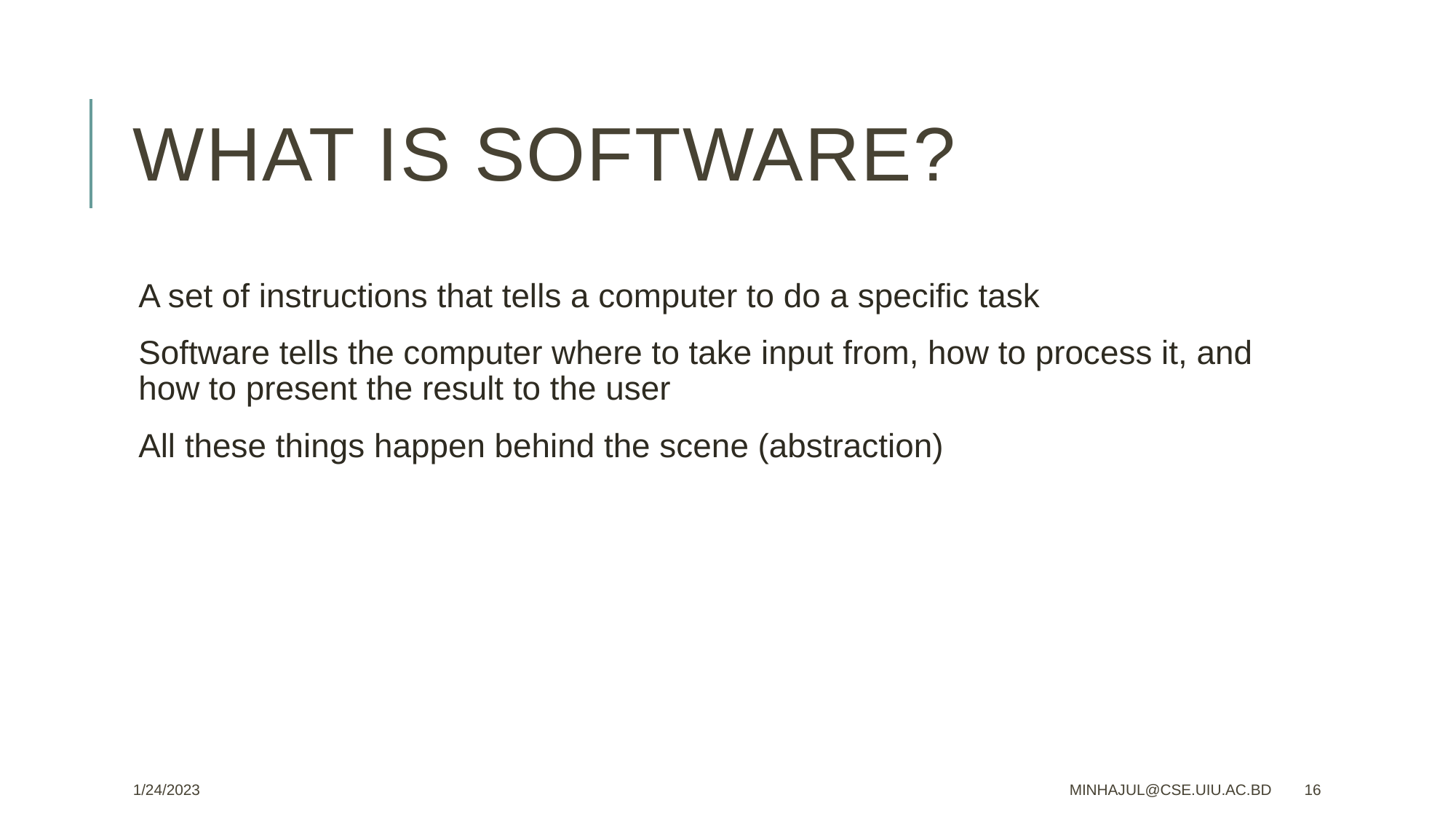

# What is software?
A set of instructions that tells a computer to do a specific task
Software tells the computer where to take input from, how to process it, and how to present the result to the user
All these things happen behind the scene (abstraction)
1/24/2023
minhajul@cse.uiu.ac.bd
16